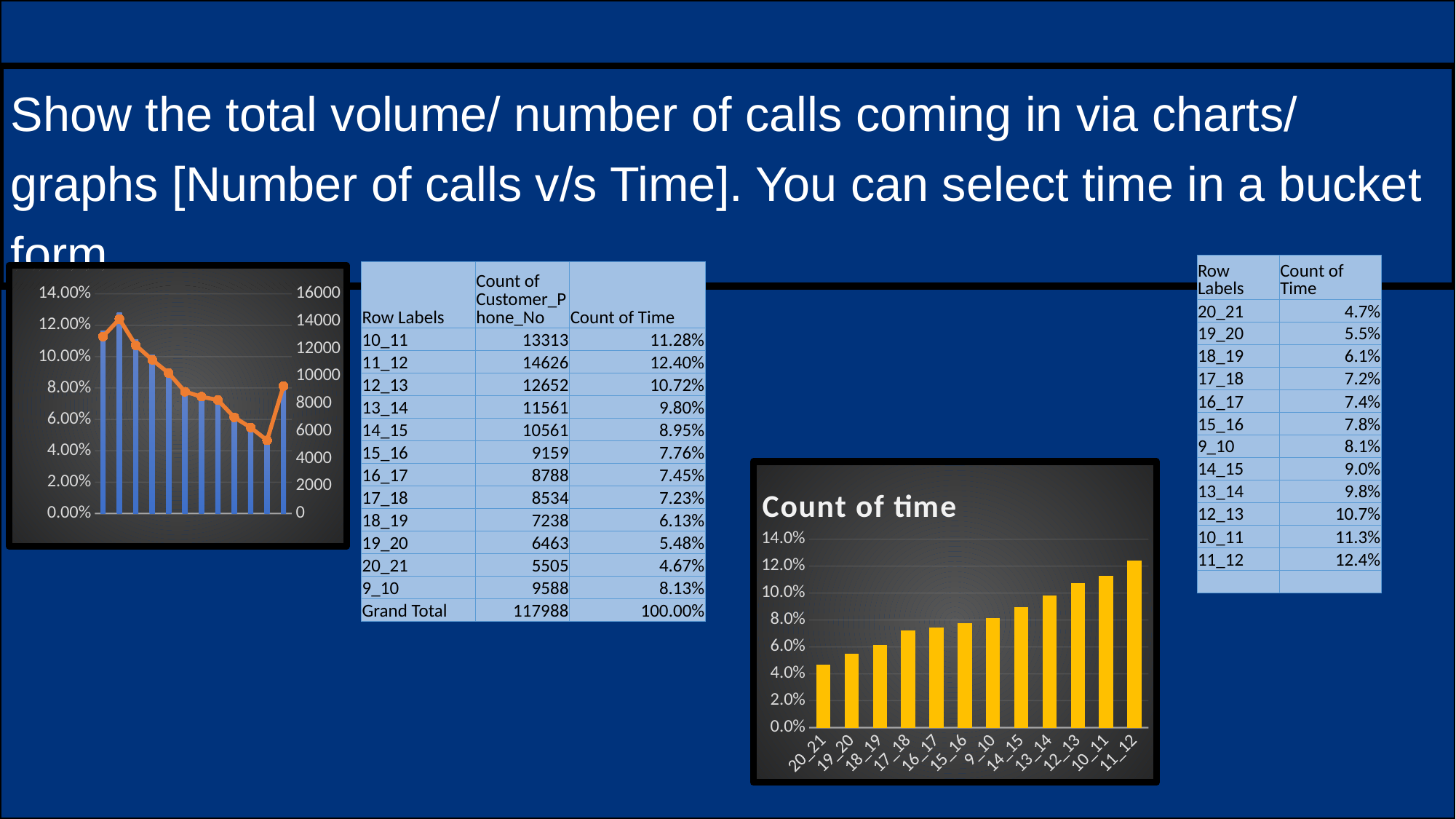

Show the total volume/ number of calls coming in via charts/ graphs [Number of calls v/s Time]. You can select time in a bucket form
| Row Labels | Count of Time |
| --- | --- |
| 20\_21 | 4.7% |
| 19\_20 | 5.5% |
| 18\_19 | 6.1% |
| 17\_18 | 7.2% |
| 16\_17 | 7.4% |
| 15\_16 | 7.8% |
| 9\_10 | 8.1% |
| 14\_15 | 9.0% |
| 13\_14 | 9.8% |
| 12\_13 | 10.7% |
| 10\_11 | 11.3% |
| 11\_12 | 12.4% |
|  |  |
| Row Labels | Count of Customer\_Phone\_No | Count of Time |
| --- | --- | --- |
| 10\_11 | 13313 | 11.28% |
| 11\_12 | 14626 | 12.40% |
| 12\_13 | 12652 | 10.72% |
| 13\_14 | 11561 | 9.80% |
| 14\_15 | 10561 | 8.95% |
| 15\_16 | 9159 | 7.76% |
| 16\_17 | 8788 | 7.45% |
| 17\_18 | 8534 | 7.23% |
| 18\_19 | 7238 | 6.13% |
| 19\_20 | 6463 | 5.48% |
| 20\_21 | 5505 | 4.67% |
| 9\_10 | 9588 | 8.13% |
| Grand Total | 117988 | 100.00% |

### Chart

| Category | Count of Customer_Phone_No | Count of Time |
|---|---|---|
| 10_11 | 13313.0 | 0.11283350849238906 |
| 11_12 | 14626.0 | 0.12396175882293115 |
| 12_13 | 12652.0 | 0.10723124385530731 |
| 13_14 | 11561.0 | 0.0979845408007594 |
| 14_15 | 10561.0 | 0.08950910262060549 |
| 15_16 | 9159.0 | 0.0776265382920297 |
| 16_17 | 8788.0 | 0.0744821507271926 |
| 17_18 | 8534.0 | 0.0723293894294335 |
| 18_19 | 7238.0 | 0.06134522154795403 |
| 19_20 | 6463.0 | 0.05477675695833475 |
| 20_21 | 5505.0 | 0.046657287181747296 |
| 9_10 | 9588.0 | 0.08126250127131572 |

### Chart: Count of time

| Category |  |
|---|---|
| 20_21 | 0.046657287181747296 |
| 19_20 | 0.05477675695833475 |
| 18_19 | 0.06134522154795403 |
| 17_18 | 0.0723293894294335 |
| 16_17 | 0.0744821507271926 |
| 15_16 | 0.0776265382920297 |
| 9_10 | 0.08126250127131572 |
| 14_15 | 0.08950910262060549 |
| 13_14 | 0.0979845408007594 |
| 12_13 | 0.10723124385530731 |
| 10_11 | 0.11283350849238906 |
| 11_12 | 0.12396175882293115 |